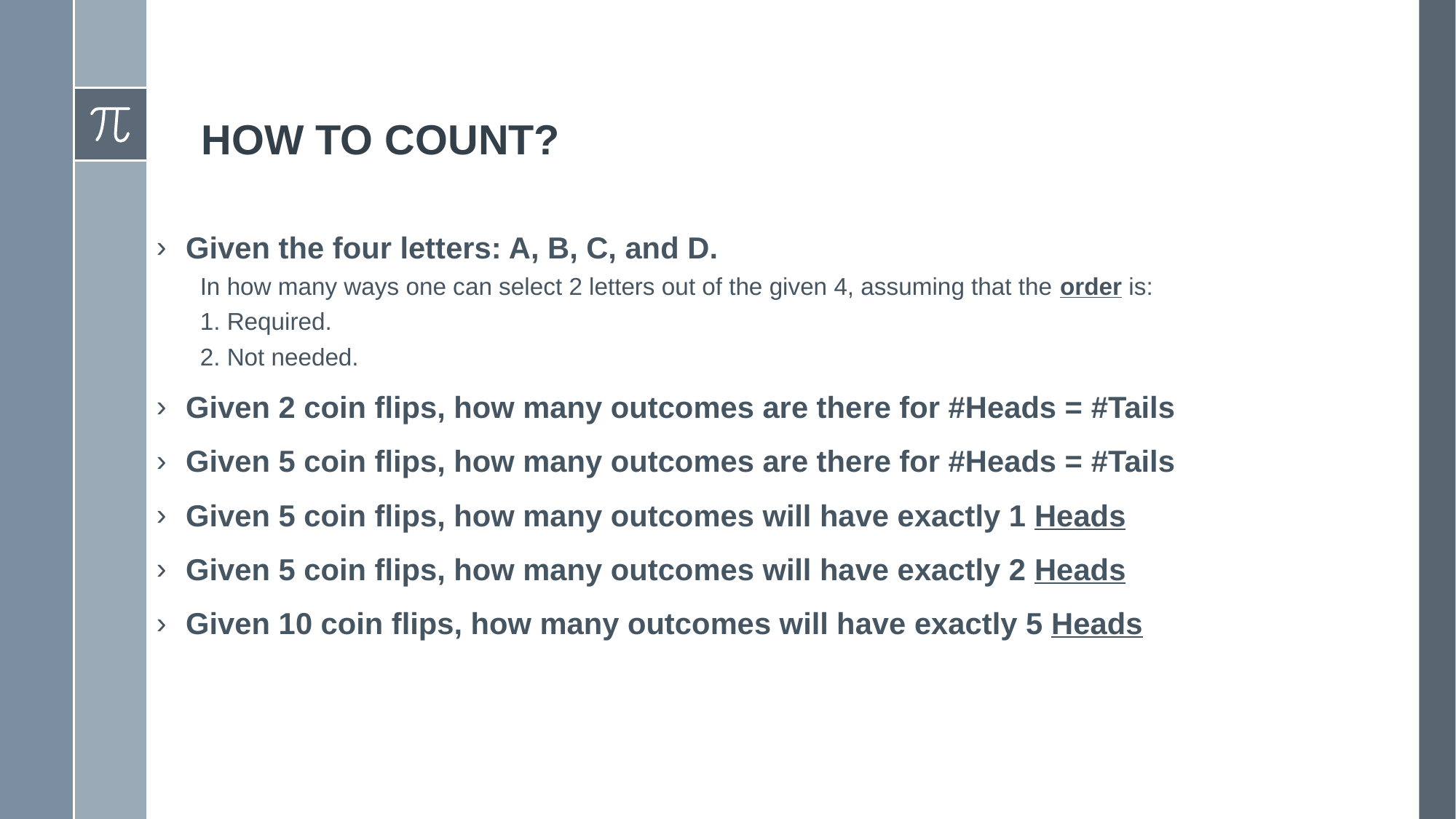

# HOW TO COUNT?

Given the four letters: A, B, C, and D.
In how many ways one can select 2 letters out of the given 4, assuming that the order is:
1. Required.
2. Not needed.
Given 2 coin flips, how many outcomes are there for #Heads = #Tails
Given 5 coin flips, how many outcomes are there for #Heads = #Tails
Given 5 coin flips, how many outcomes will have exactly 1 Heads
Given 5 coin flips, how many outcomes will have exactly 2 Heads
Given 10 coin flips, how many outcomes will have exactly 5 Heads